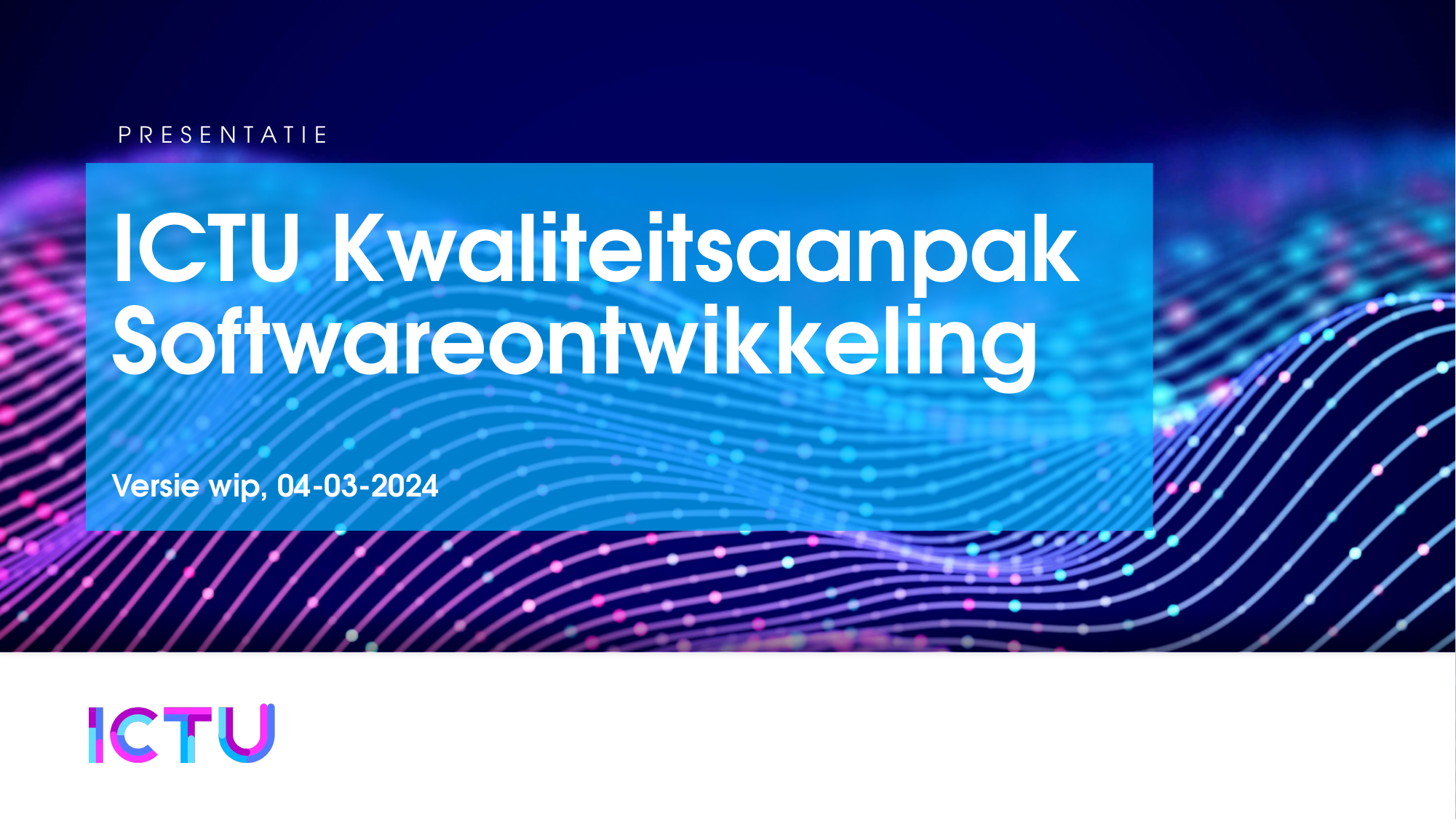

# ICTU Kwaliteitsaanpak Softwareontwikkeling
Versie wip, 04-03-2024